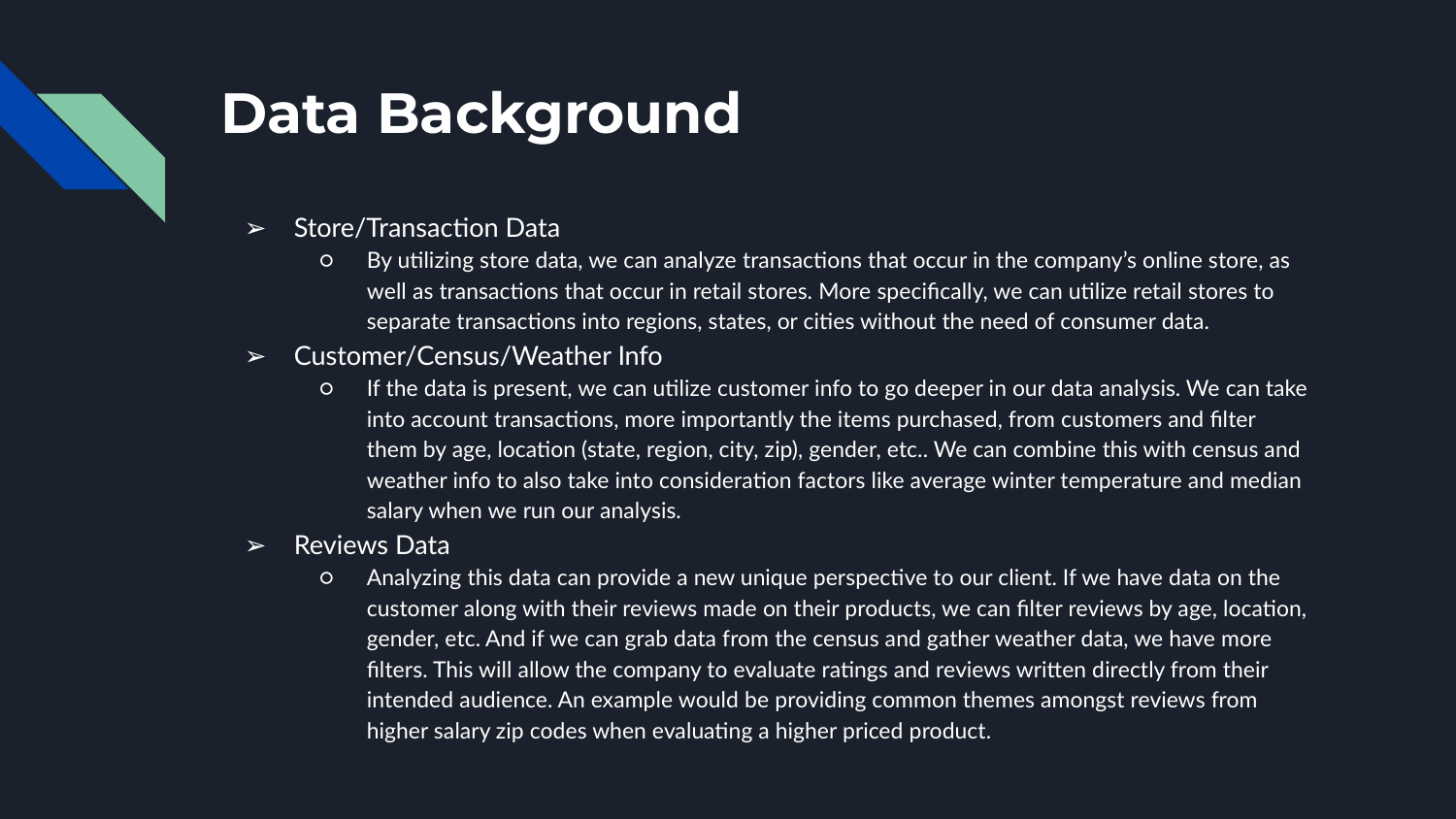

# Data Background
Store/Transaction Data
By utilizing store data, we can analyze transactions that occur in the company’s online store, as well as transactions that occur in retail stores. More specifically, we can utilize retail stores to separate transactions into regions, states, or cities without the need of consumer data.
Customer/Census/Weather Info
If the data is present, we can utilize customer info to go deeper in our data analysis. We can take into account transactions, more importantly the items purchased, from customers and filter them by age, location (state, region, city, zip), gender, etc.. We can combine this with census and weather info to also take into consideration factors like average winter temperature and median salary when we run our analysis.
Reviews Data
Analyzing this data can provide a new unique perspective to our client. If we have data on the customer along with their reviews made on their products, we can filter reviews by age, location, gender, etc. And if we can grab data from the census and gather weather data, we have more filters. This will allow the company to evaluate ratings and reviews written directly from their intended audience. An example would be providing common themes amongst reviews from higher salary zip codes when evaluating a higher priced product.